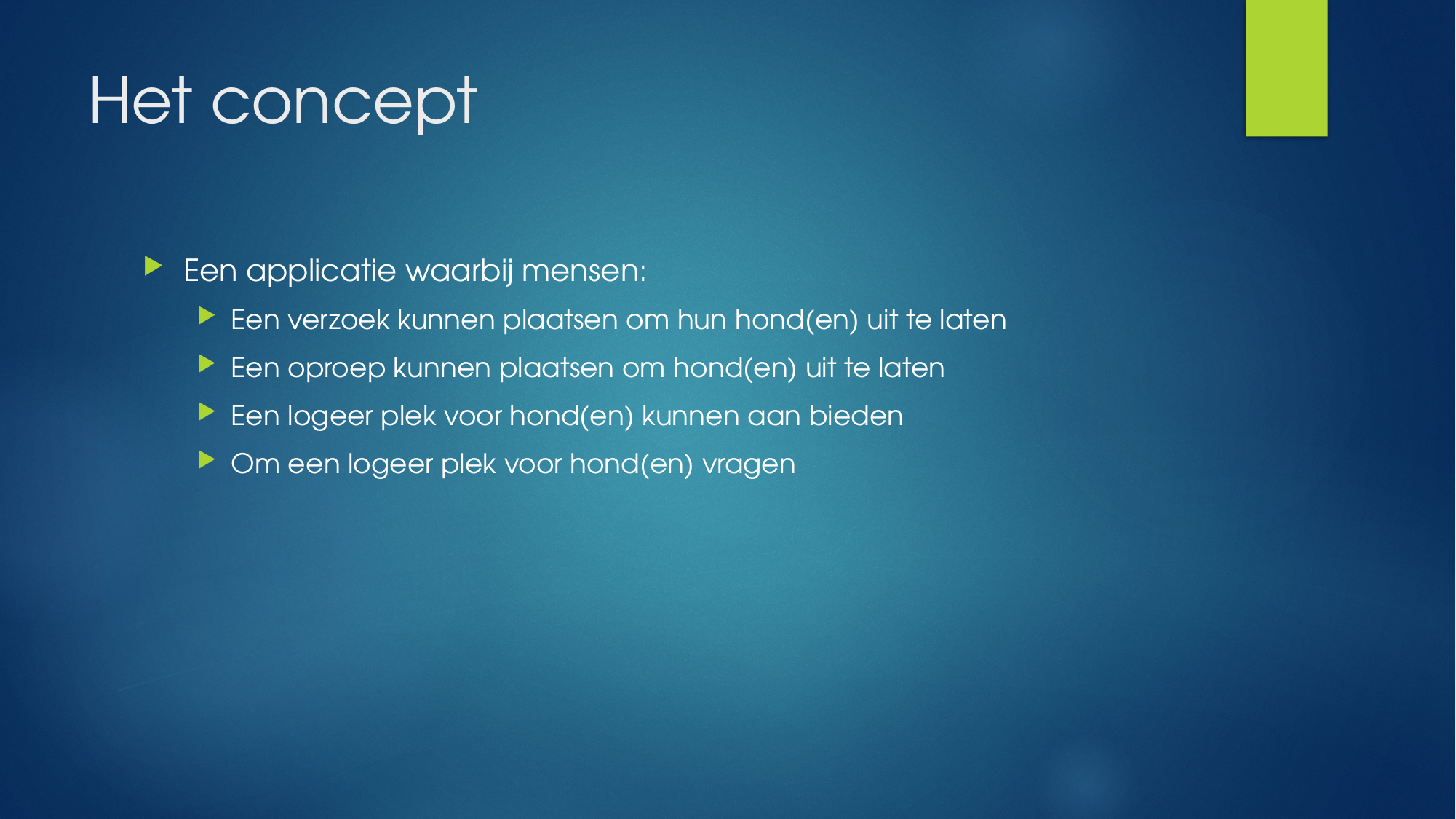

# Het concept
Een applicatie waarbij mensen:
Een verzoek kunnen plaatsen om hun hond(en) uit te laten
Een oproep kunnen plaatsen om hond(en) uit te laten
Een logeer plek voor hond(en) kunnen aan bieden
Om een logeer plek voor hond(en) vragen